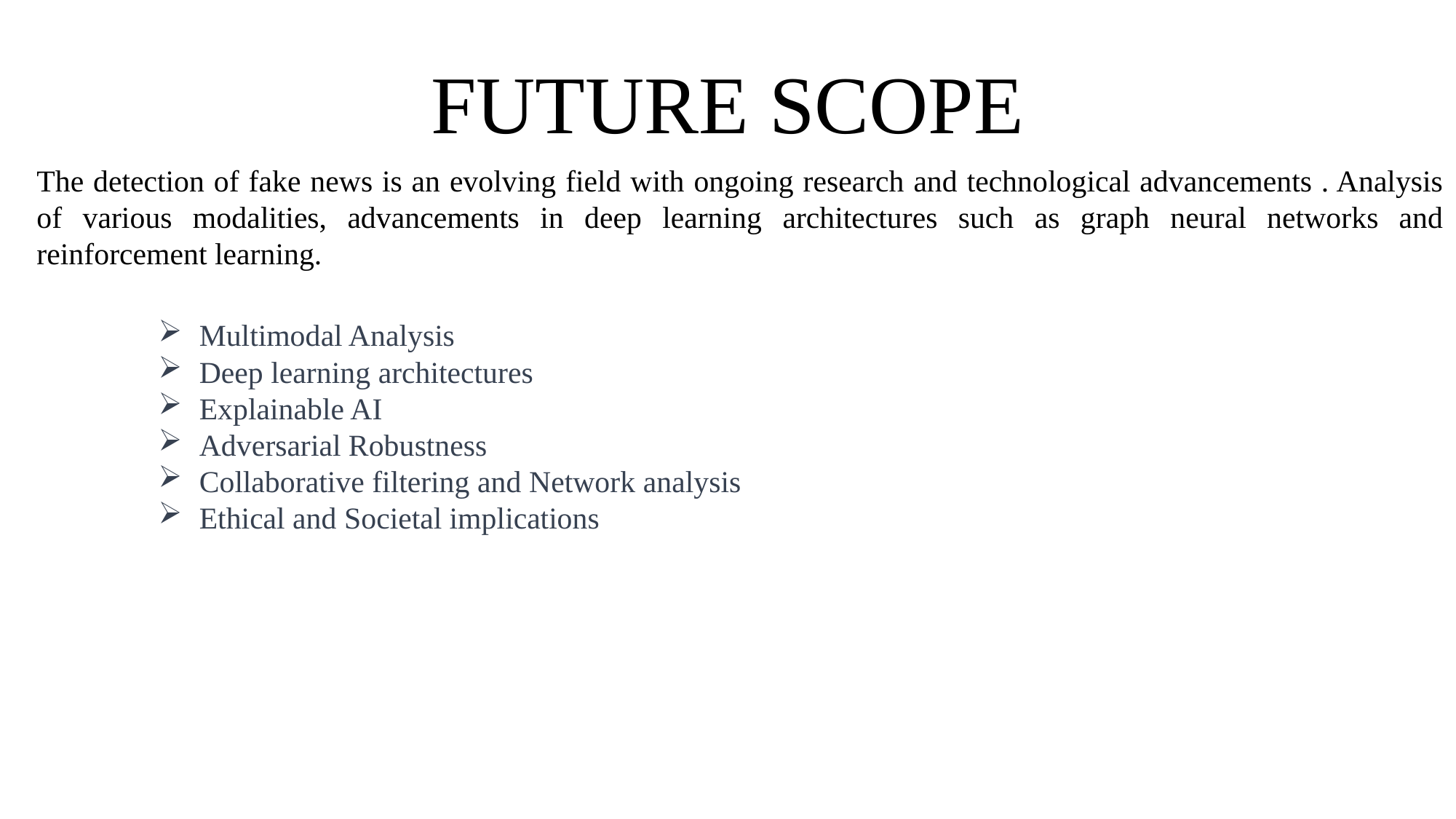

FUTURE SCOPE
The detection of fake news is an evolving field with ongoing research and technological advancements . Analysis of various modalities, advancements in deep learning architectures such as graph neural networks and reinforcement learning.

Multimodal Analysis
Deep learning architectures
Explainable AI
Adversarial Robustness
Collaborative filtering and Network analysis
Ethical and Societal implications